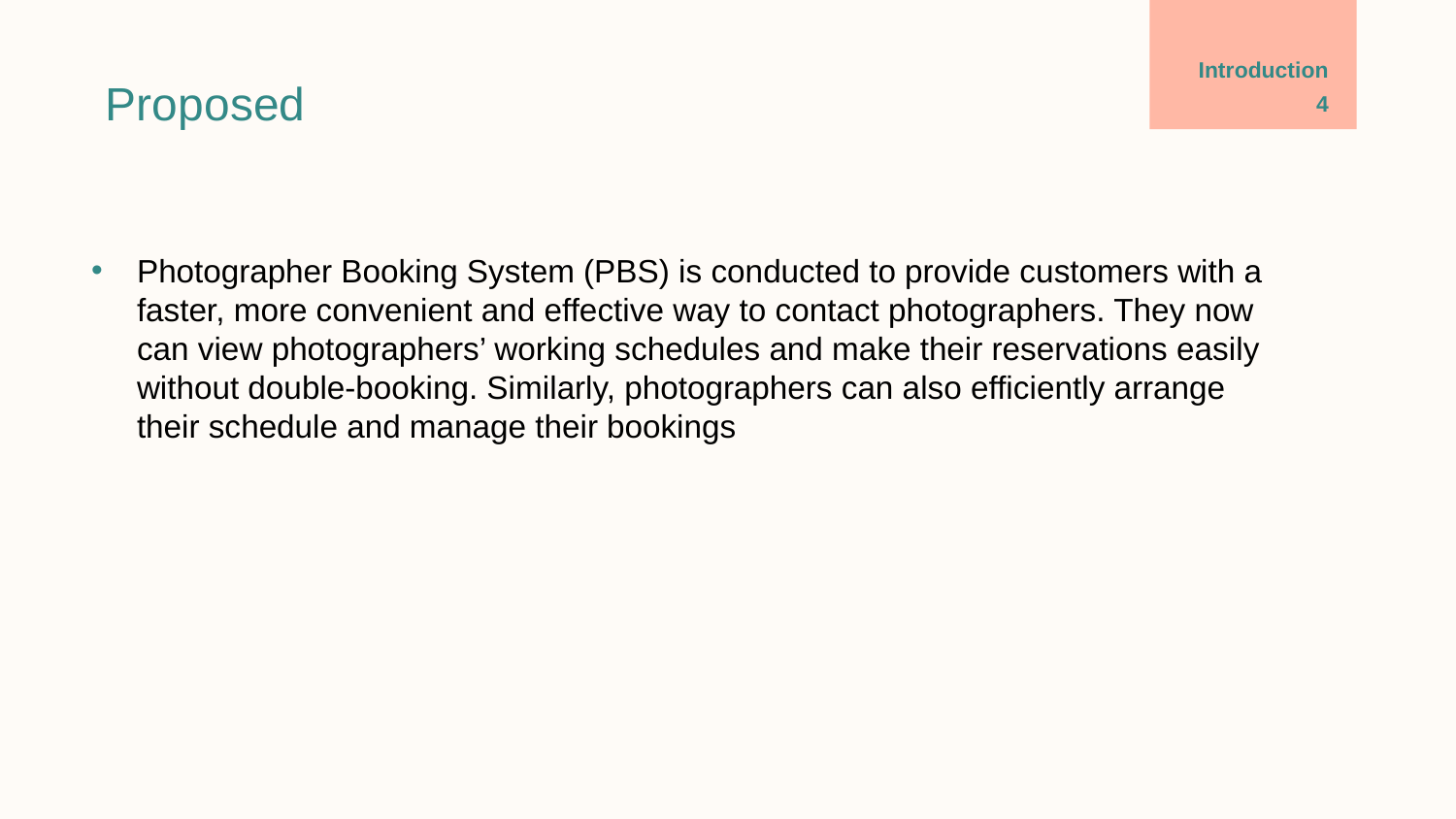

# Introduction
Proposed
4
Photographer Booking System (PBS) is conducted to provide customers with a faster, more convenient and effective way to contact photographers. They now can view photographers’ working schedules and make their reservations easily without double-booking. Similarly, photographers can also efficiently arrange their schedule and manage their bookings